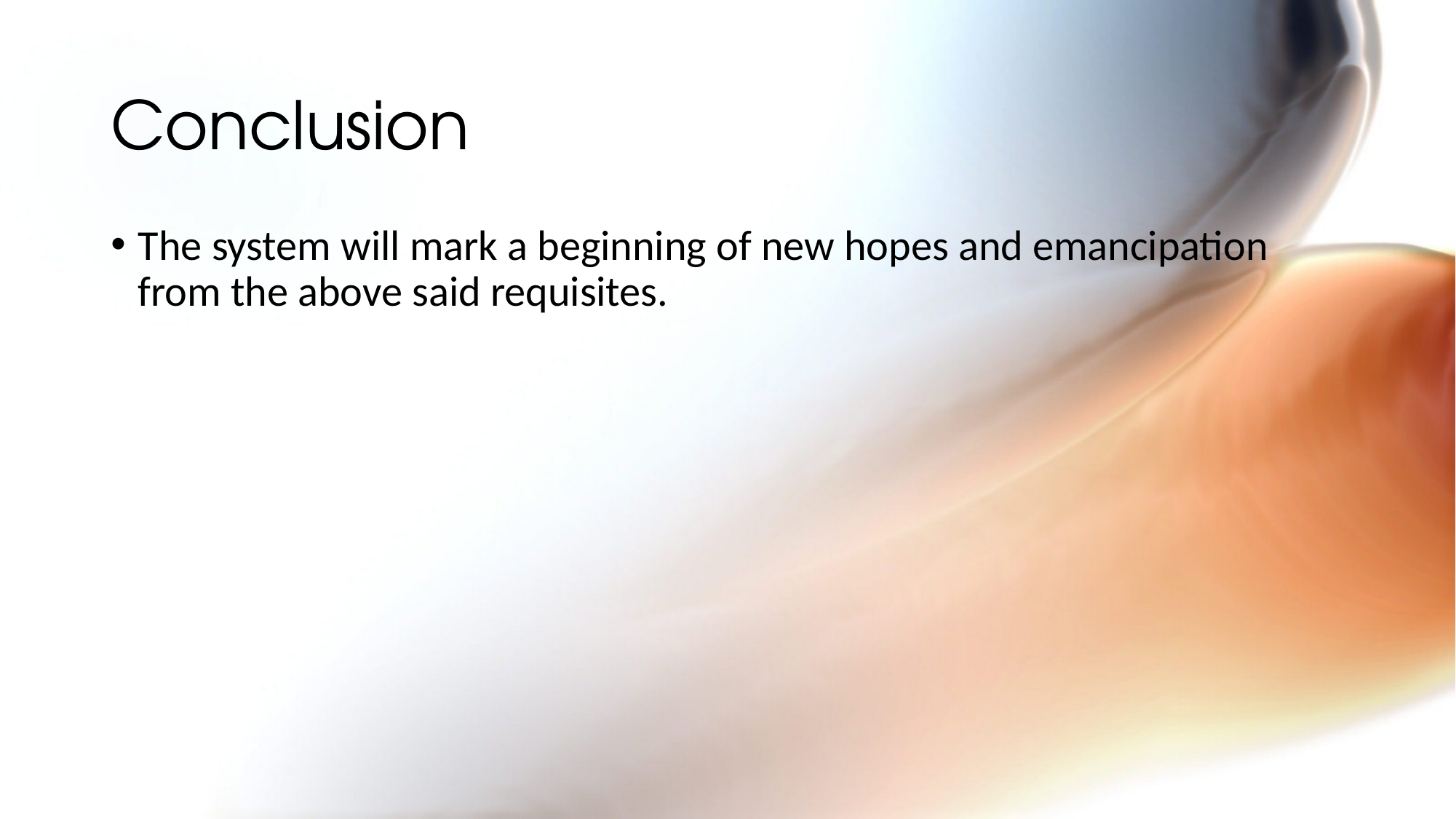

# Conclusion
The system will mark a beginning of new hopes and emancipation from the above said requisites.